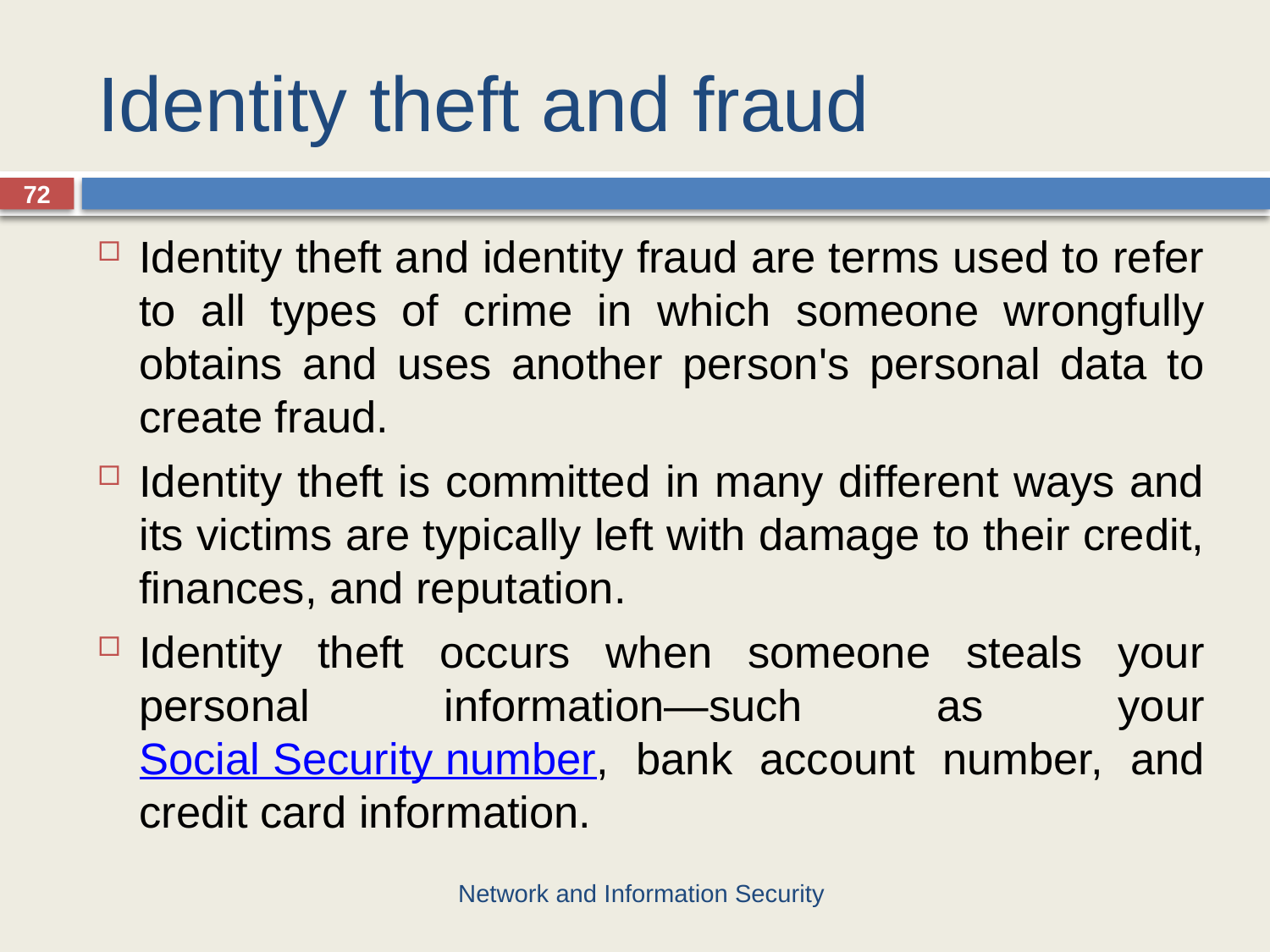

# Identity theft and fraud
72
Identity theft and identity fraud are terms used to refer to all types of crime in which someone wrongfully obtains and uses another person's personal data to create fraud.
Identity theft is committed in many different ways and its victims are typically left with damage to their credit, finances, and reputation.
Identity theft occurs when someone steals your personal information—such as your Social Security number, bank account number, and credit card information.
Network and Information Security